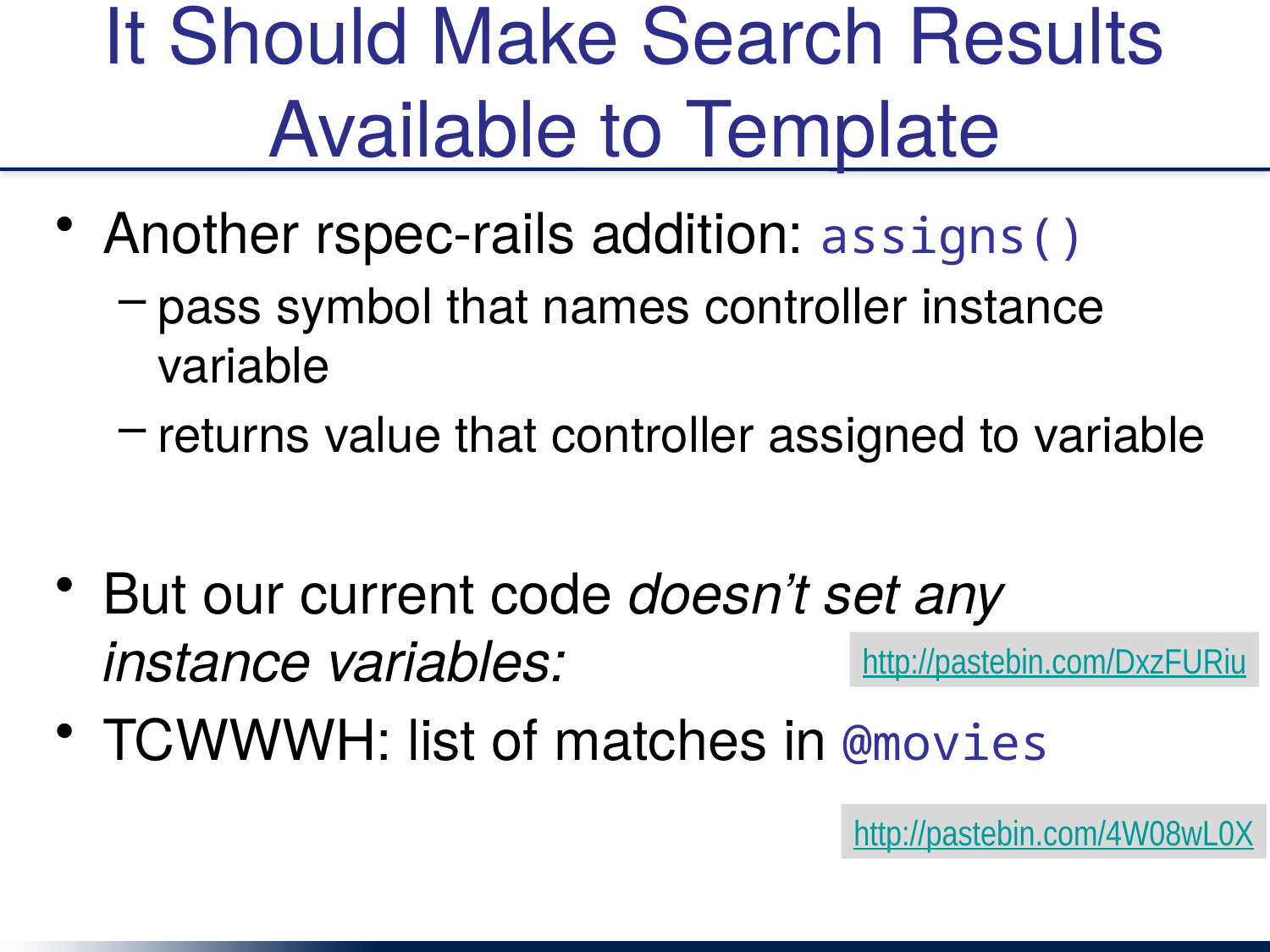

# It Should Make Search Results Available to Template
Another rspec-rails addition: assigns()
pass symbol that names controller instance variable
returns value that controller assigned to variable

But our current code doesn’t set any instance variables:
TCWWWH: list of matches in @movies

http://pastebin.com/DxzFURiu
http://pastebin.com/4W08wL0X